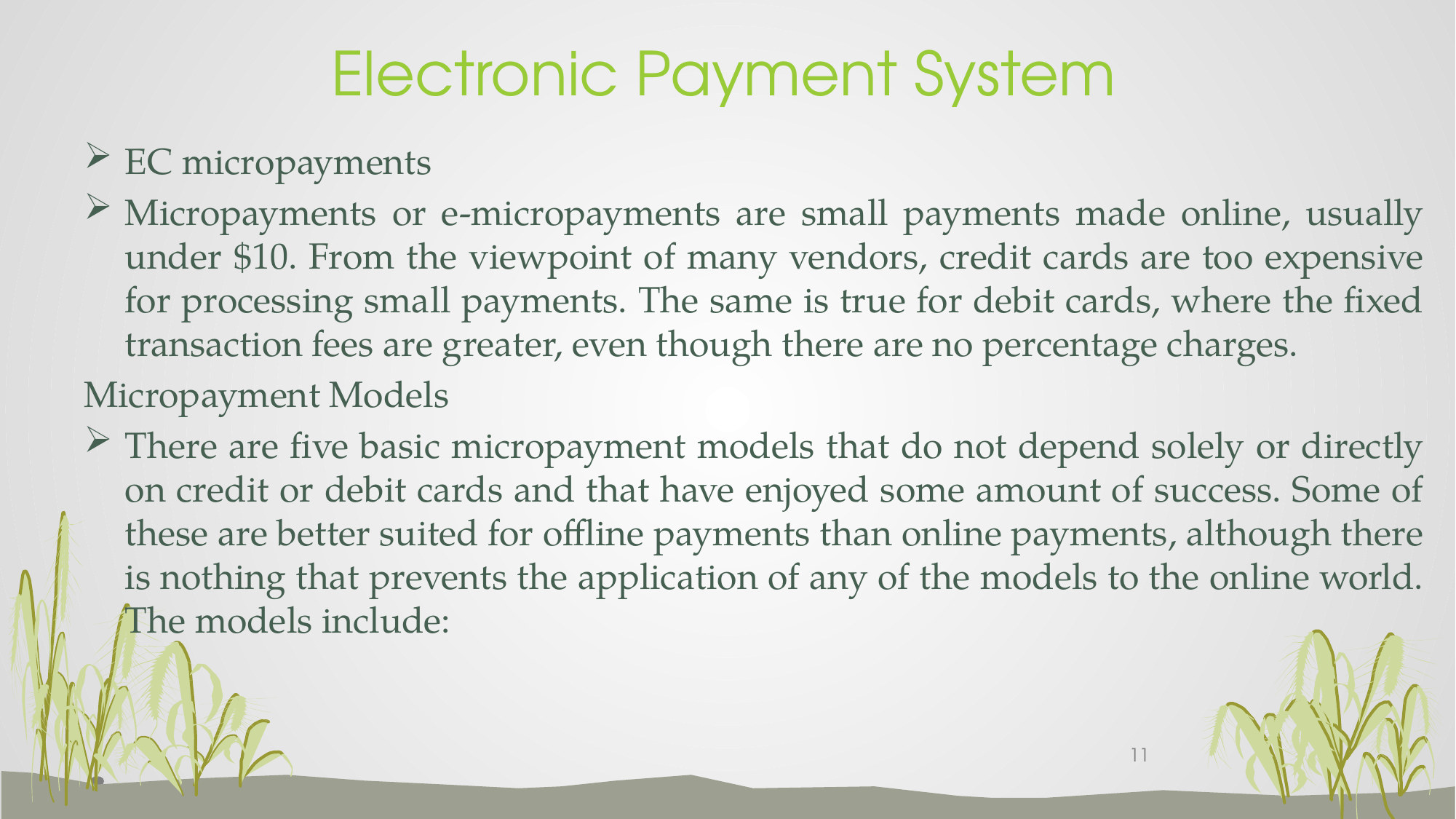

# Electronic Payment System
EC micropayments
Micropayments or e-micropayments are small payments made online, usually under $10. From the viewpoint of many vendors, credit cards are too expensive for processing small payments. The same is true for debit cards, where the fixed transaction fees are greater, even though there are no percentage charges.
Micropayment Models
There are five basic micropayment models that do not depend solely or directly on credit or debit cards and that have enjoyed some amount of success. Some of these are better suited for offline payments than online payments, although there is nothing that prevents the application of any of the models to the online world. The models include:
11